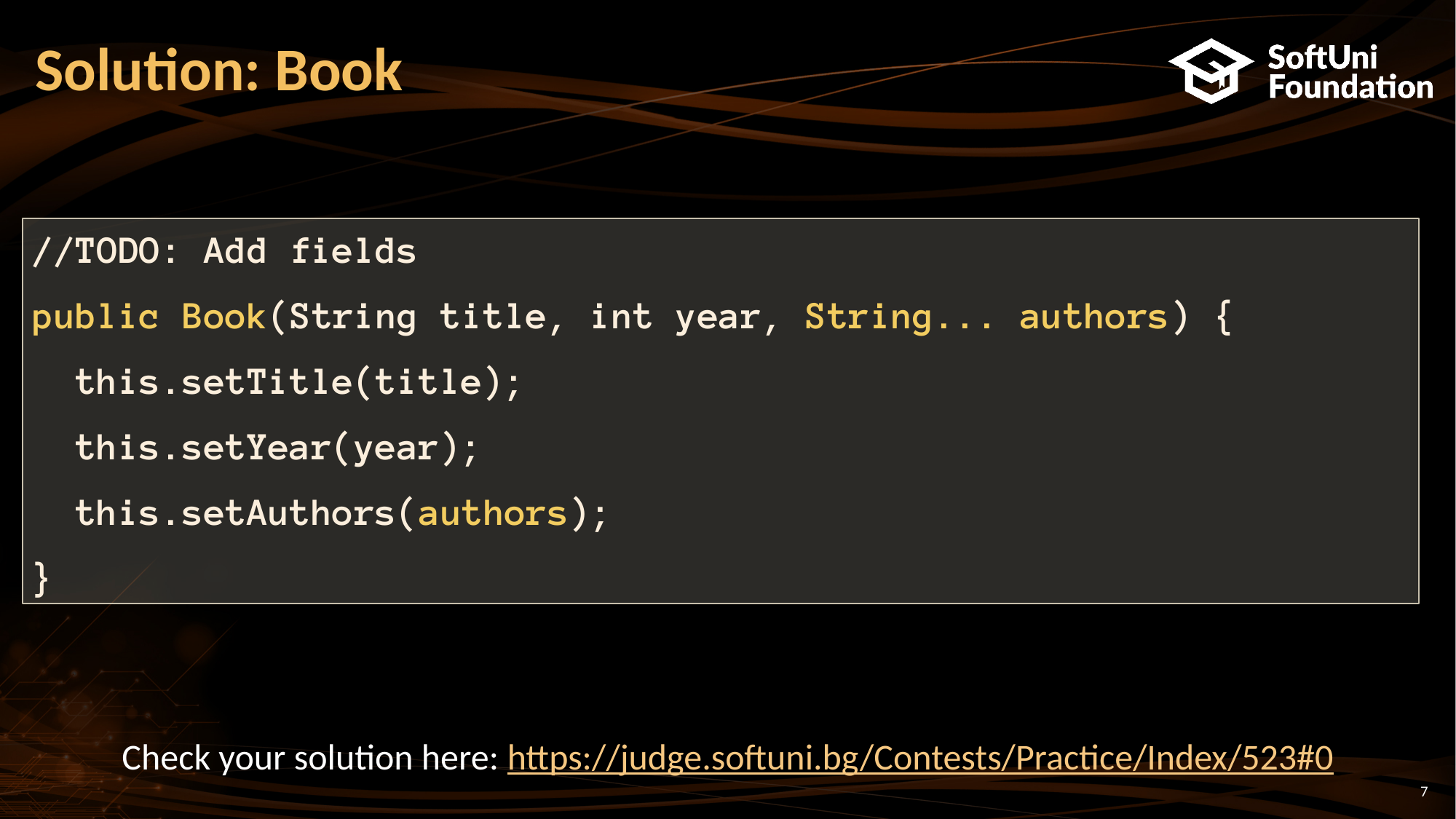

Solution: Book
//TODO: Add fields
public Book(String title, int year, String... authors) {
  this.setTitle(title);
  this.setYear(year);
  this.setAuthors(authors);
}
Check your solution here: https://judge.softuni.bg/Contests/Practice/Index/523#0
7